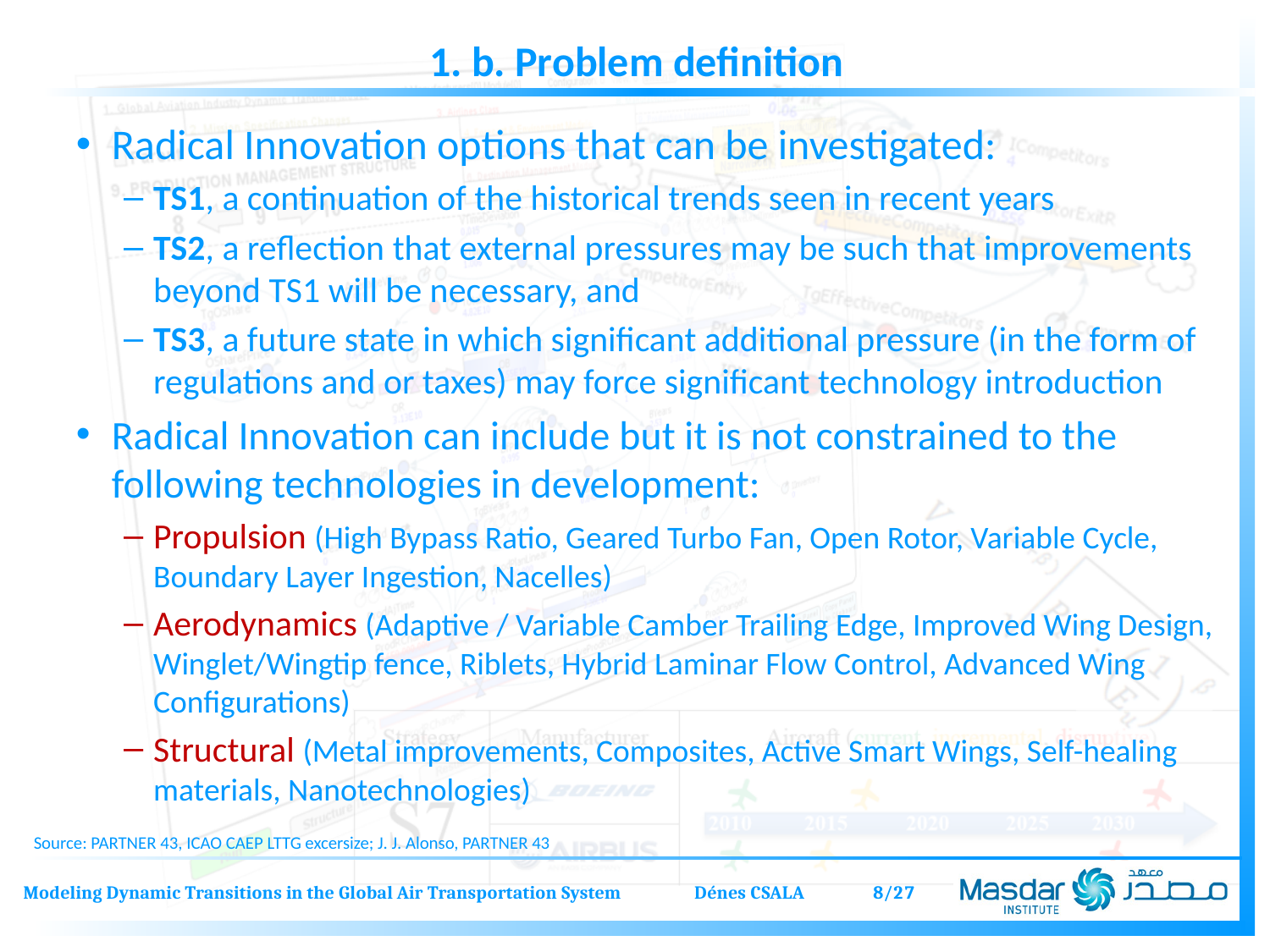

1. b. Problem definition
Radical Innovation options that can be investigated:
TS1, a continuation of the historical trends seen in recent years
TS2, a reflection that external pressures may be such that improvements beyond TS1 will be necessary, and
TS3, a future state in which significant additional pressure (in the form of regulations and or taxes) may force significant technology introduction
Radical Innovation can include but it is not constrained to the following technologies in development:
Propulsion (High Bypass Ratio, Geared Turbo Fan, Open Rotor, Variable Cycle, Boundary Layer Ingestion, Nacelles)
Aerodynamics (Adaptive / Variable Camber Trailing Edge, Improved Wing Design, Winglet/Wingtip fence, Riblets, Hybrid Laminar Flow Control, Advanced Wing Configurations)
Structural (Metal improvements, Composites, Active Smart Wings, Self-healing materials, Nanotechnologies)

Source: PARTNER 43, ICAO CAEP LTTG excersize; J. J. Alonso, PARTNER 43